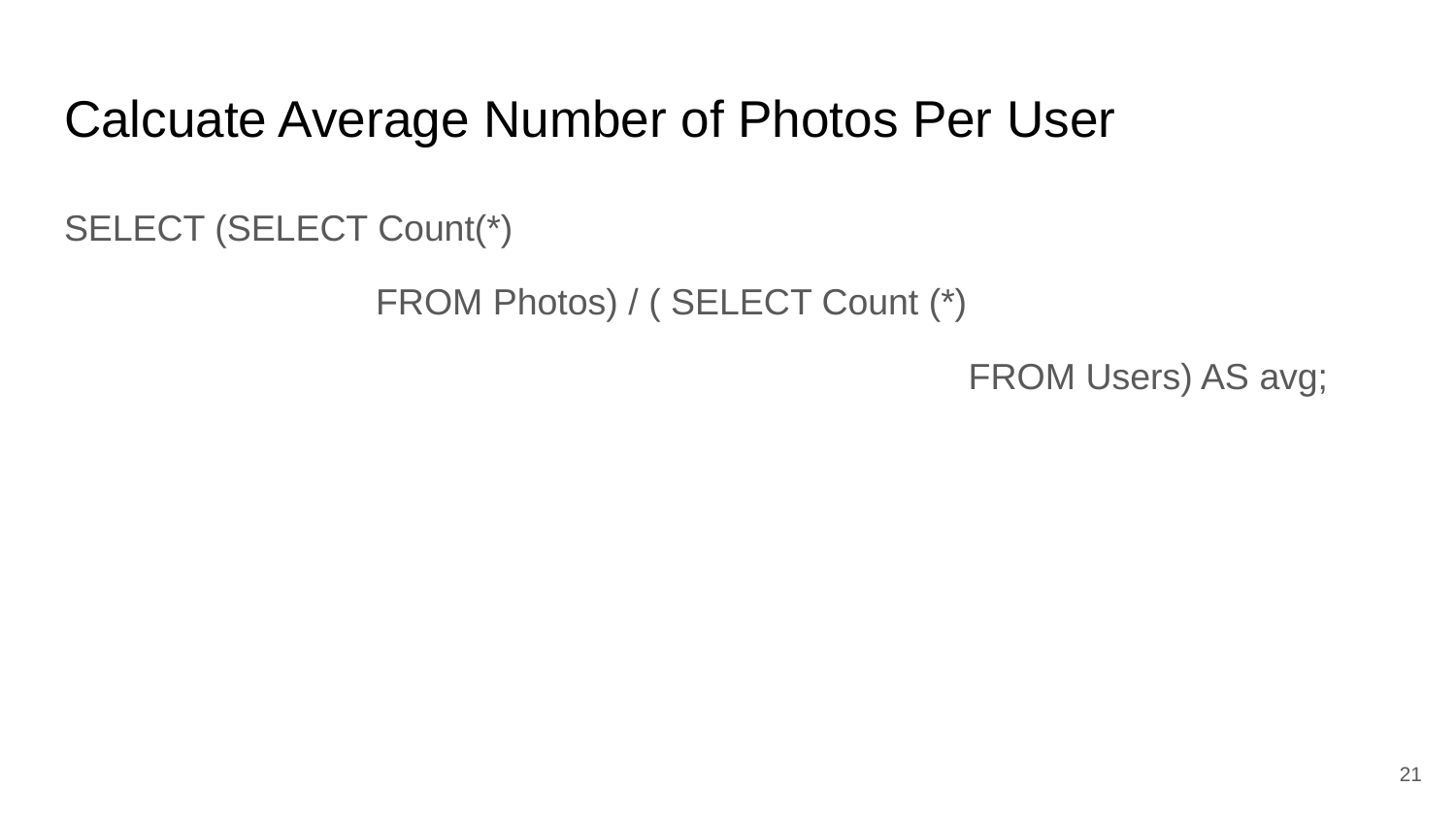

# Calcuate Average Number of Photos Per User
SELECT (SELECT Count(*)
		  FROM Photos) / ( SELECT Count (*)
						   FROM Users) AS avg;
21